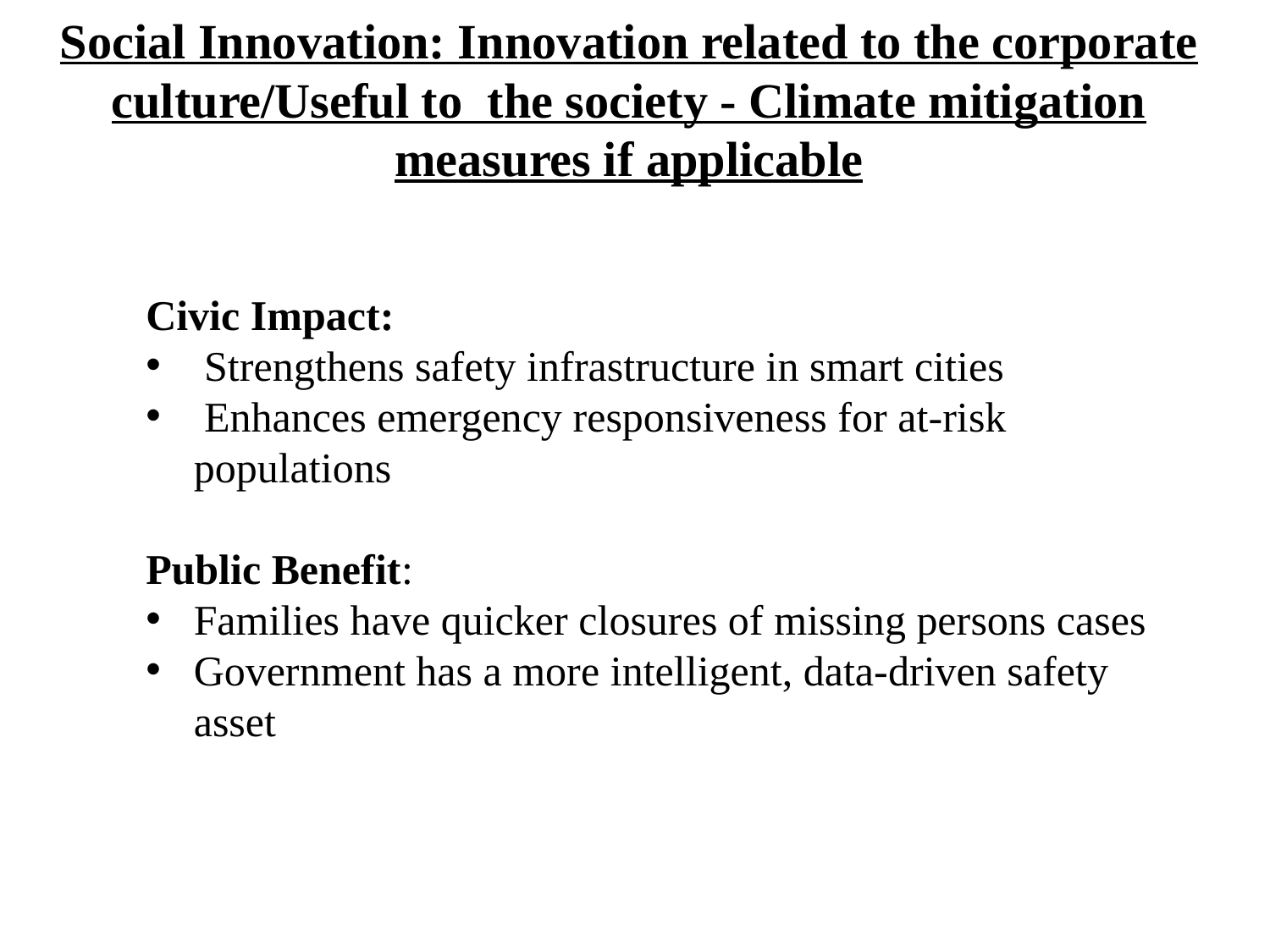

Social Innovation: Innovation related to the corporate culture/Useful to  the society - Climate mitigation measures if applicable
Civic Impact:
 Strengthens safety infrastructure in smart cities
 Enhances emergency responsiveness for at-risk populations

Public Benefit:
Families have quicker closures of missing persons cases
Government has a more intelligent, data-driven safety asset